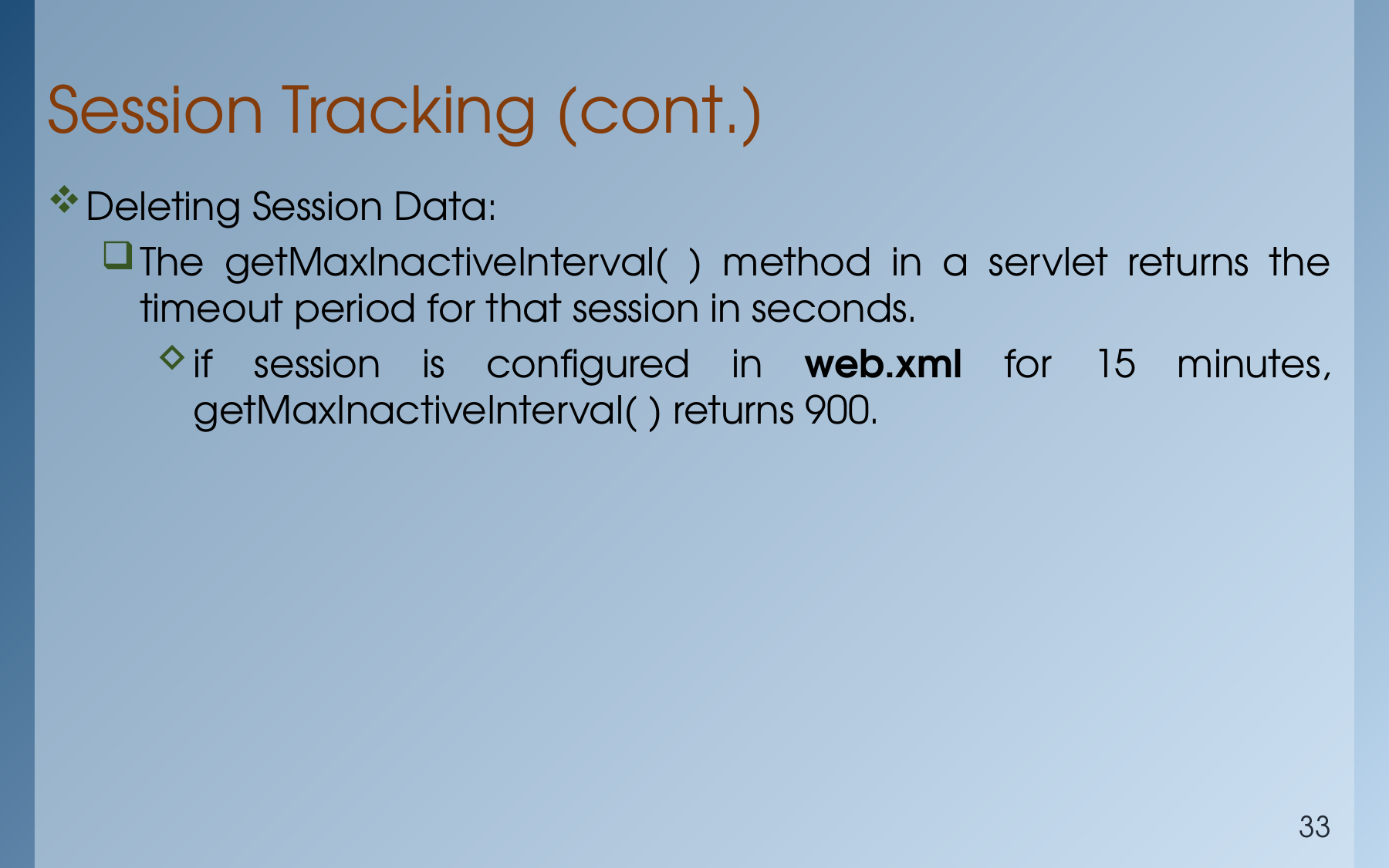

# Session Tracking (cont.)
Deleting Session Data:
The getMaxInactiveInterval( ) method in a servlet returns the timeout period for that session in seconds.
if session is configured in web.xml for 15 minutes, getMaxInactiveInterval( ) returns 900.

33